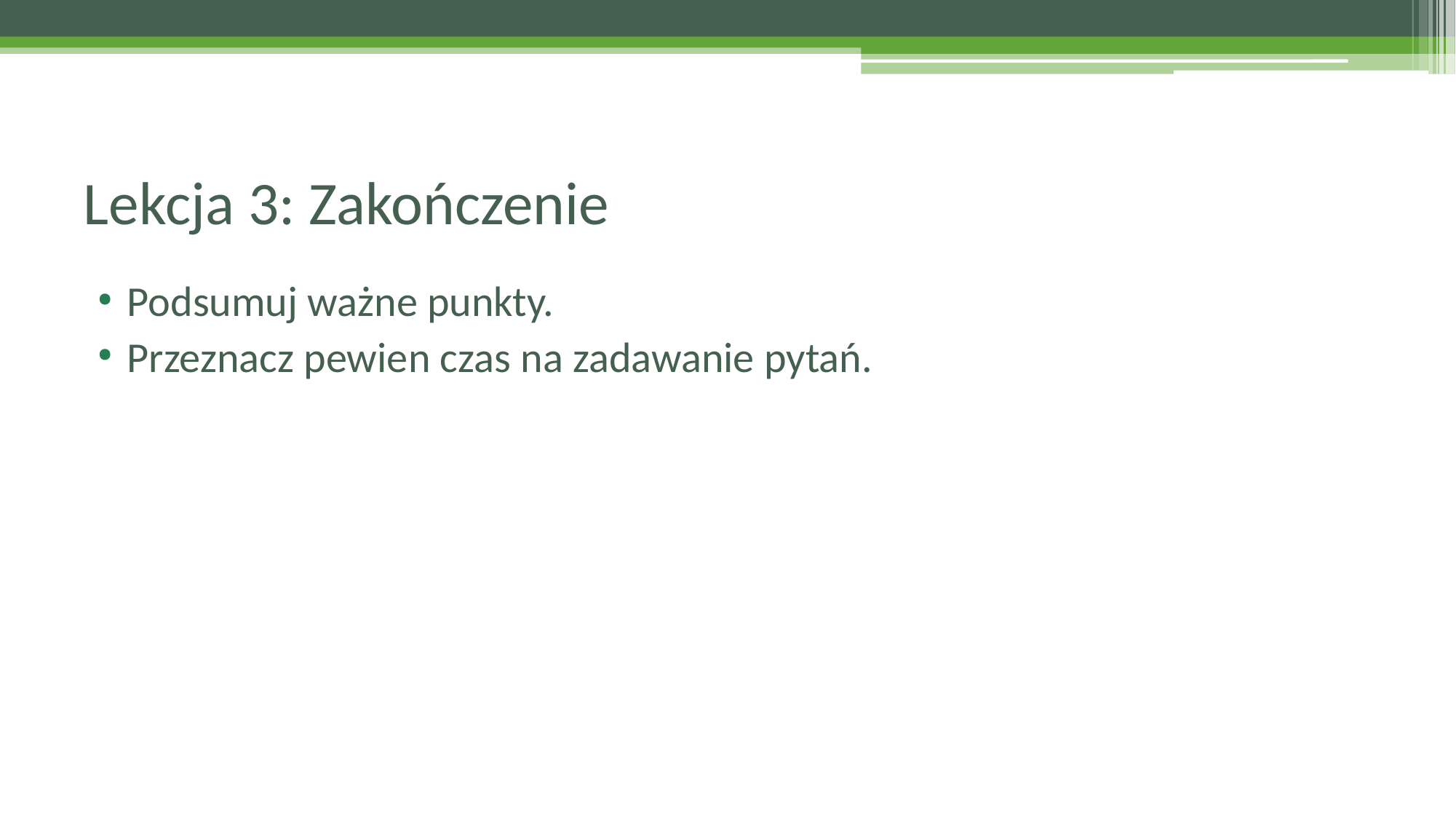

# Lekcja 3: Zakończenie
Podsumuj ważne punkty.
Przeznacz pewien czas na zadawanie pytań.